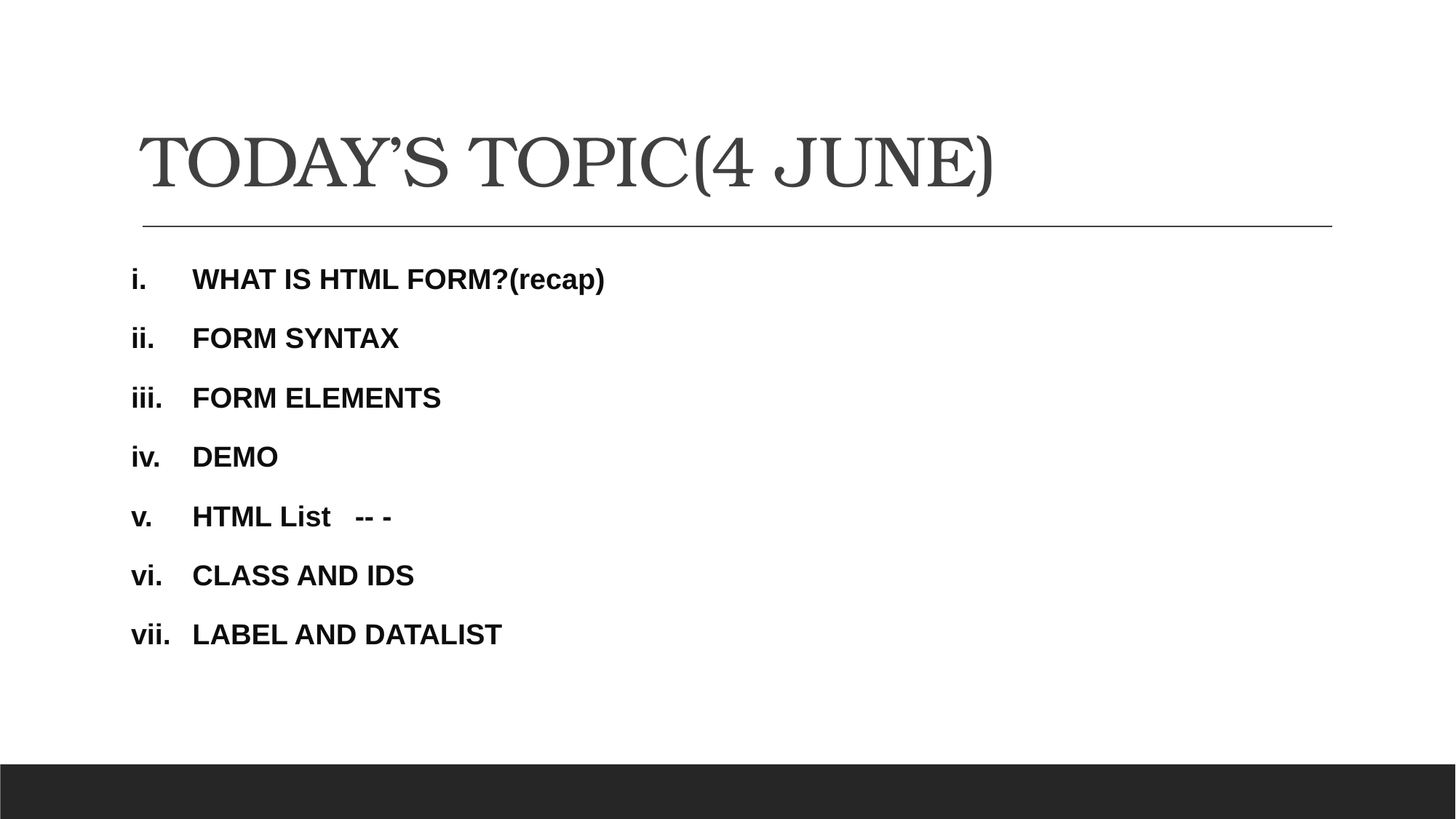

# TODAY’S TOPIC(4 JUNE)
WHAT IS HTML FORM?(recap)
FORM SYNTAX
FORM ELEMENTS
DEMO
HTML List   -- -
CLASS AND IDS
LABEL AND DATALIST